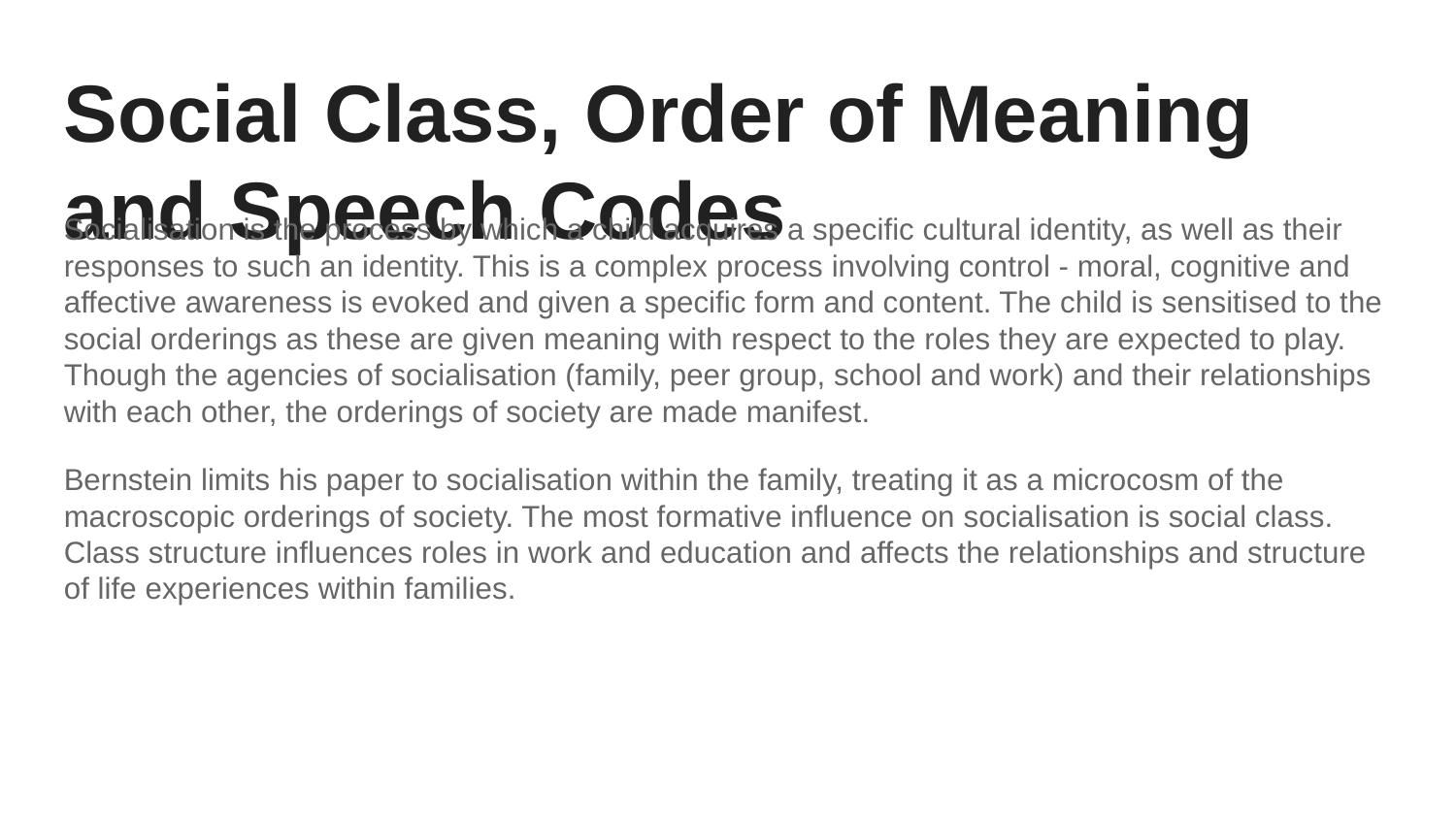

Social Class, Order of Meaning and Speech Codes
Socialisation is the process by which a child acquires a specific cultural identity, as well as their responses to such an identity. This is a complex process involving control - moral, cognitive and affective awareness is evoked and given a specific form and content. The child is sensitised to the social orderings as these are given meaning with respect to the roles they are expected to play. Though the agencies of socialisation (family, peer group, school and work) and their relationships with each other, the orderings of society are made manifest.
Bernstein limits his paper to socialisation within the family, treating it as a microcosm of the macroscopic orderings of society. The most formative influence on socialisation is social class. Class structure influences roles in work and education and affects the relationships and structure of life experiences within families.